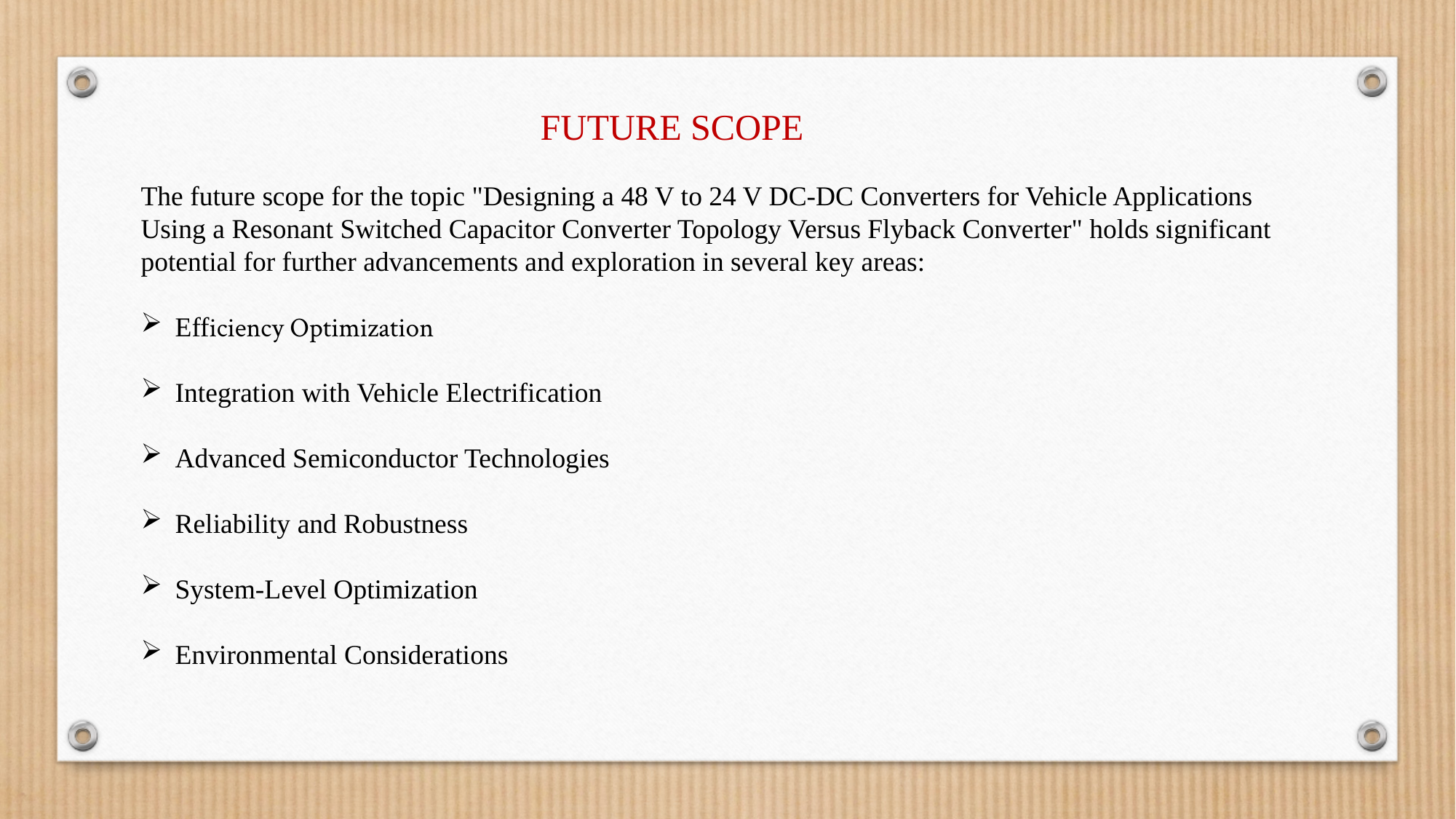

FUTURE SCOPE
The future scope for the topic "Designing a 48 V to 24 V DC-DC Converters for Vehicle Applications Using a Resonant Switched Capacitor Converter Topology Versus Flyback Converter" holds significant potential for further advancements and exploration in several key areas:

Efficiency Optimization

Integration with Vehicle Electrification

Advanced Semiconductor Technologies

Reliability and Robustness

System-Level Optimization

Environmental Considerations